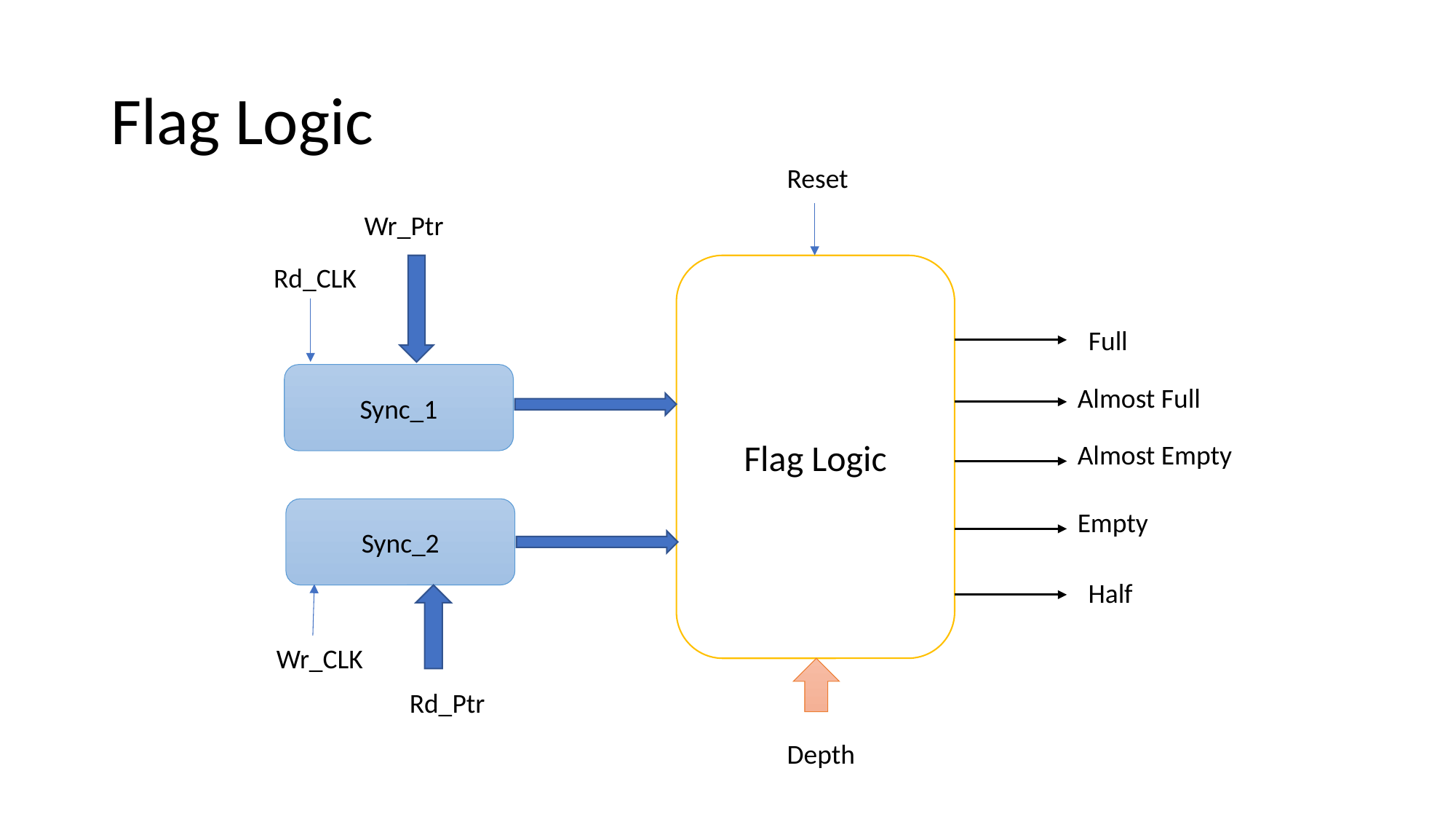

# Flag Logic
Reset
Wr_Ptr
Rd_CLK

Flag Logic
Full
Sync_1
Almost Full

Almost Empty
Sync_2
Empty

Half

Wr_CLK

Rd_Ptr
Depth